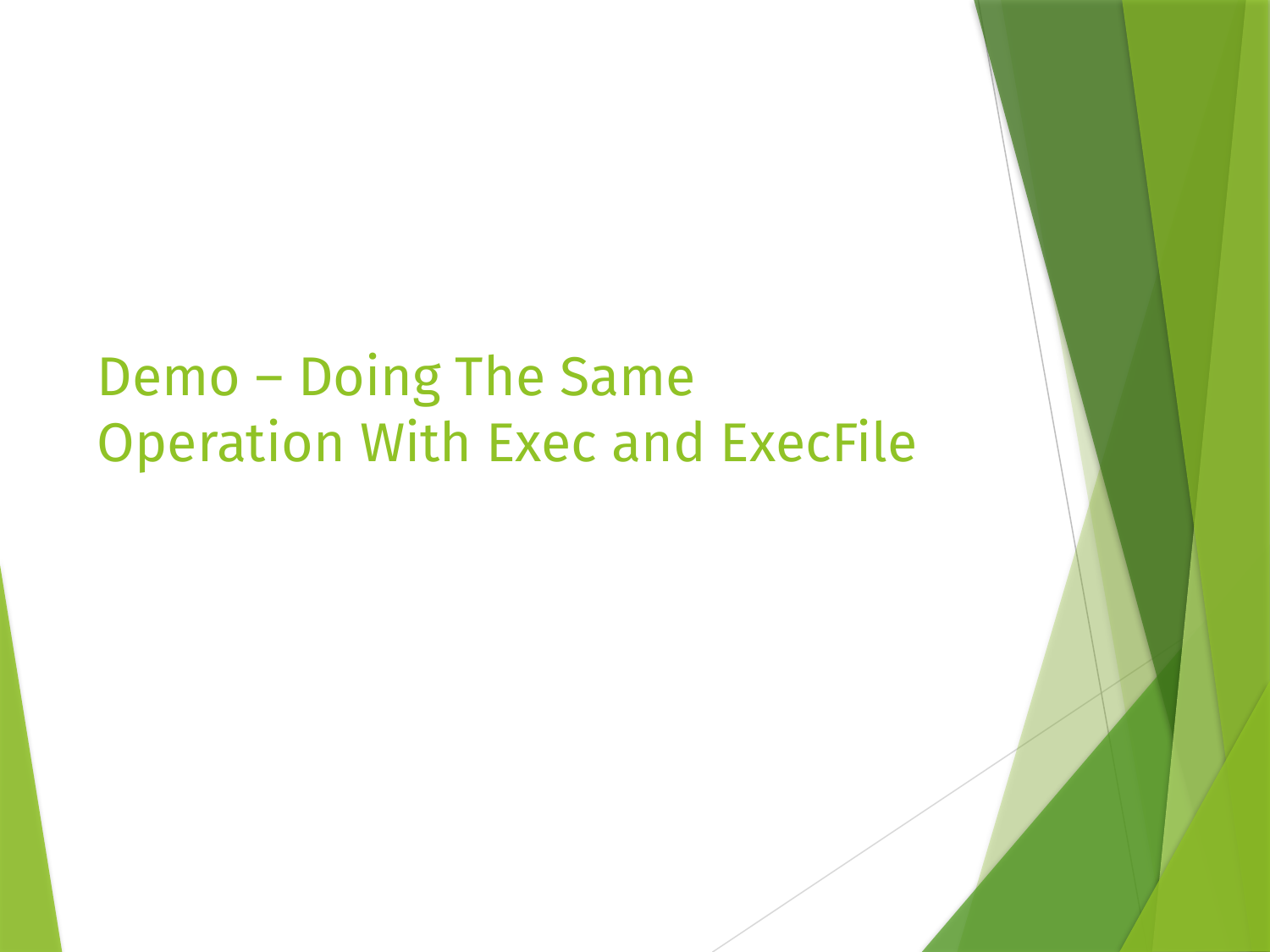

# Demo – Doing The Same Operation With Exec and ExecFile